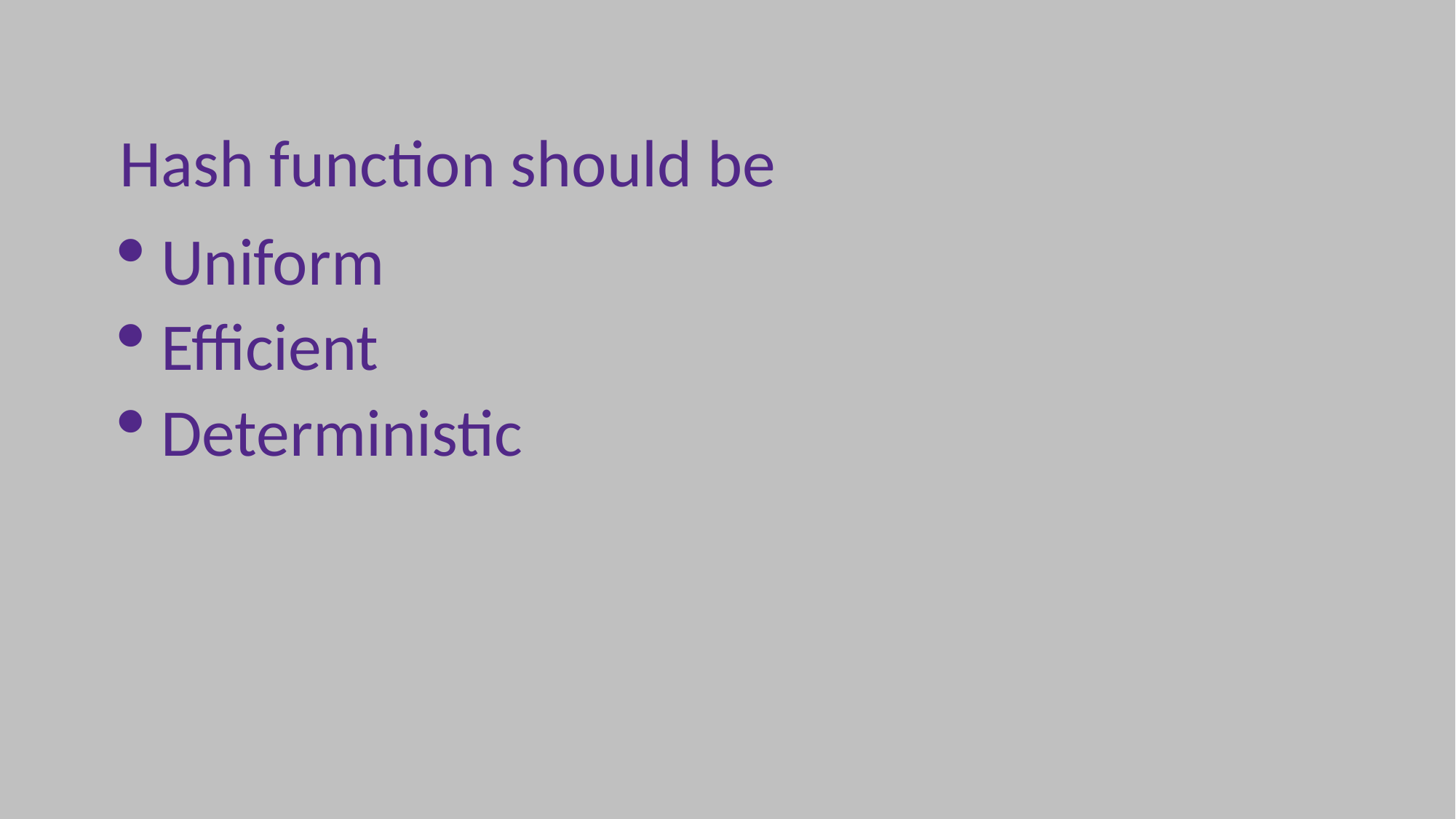

Hash function should be
Uniform
Efficient
Deterministic